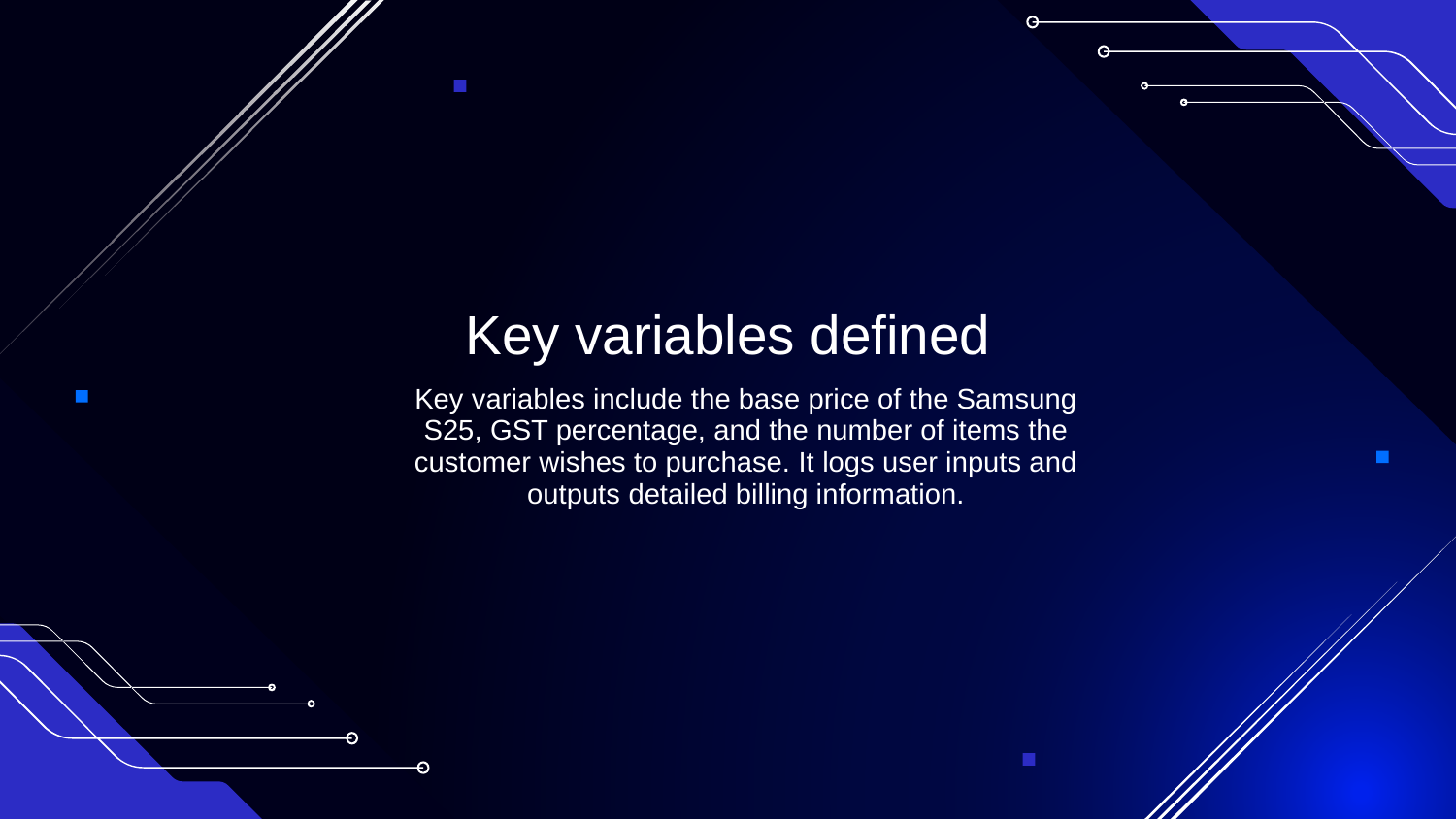

# Key variables defined
Key variables include the base price of the Samsung S25, GST percentage, and the number of items the customer wishes to purchase. It logs user inputs and outputs detailed billing information.